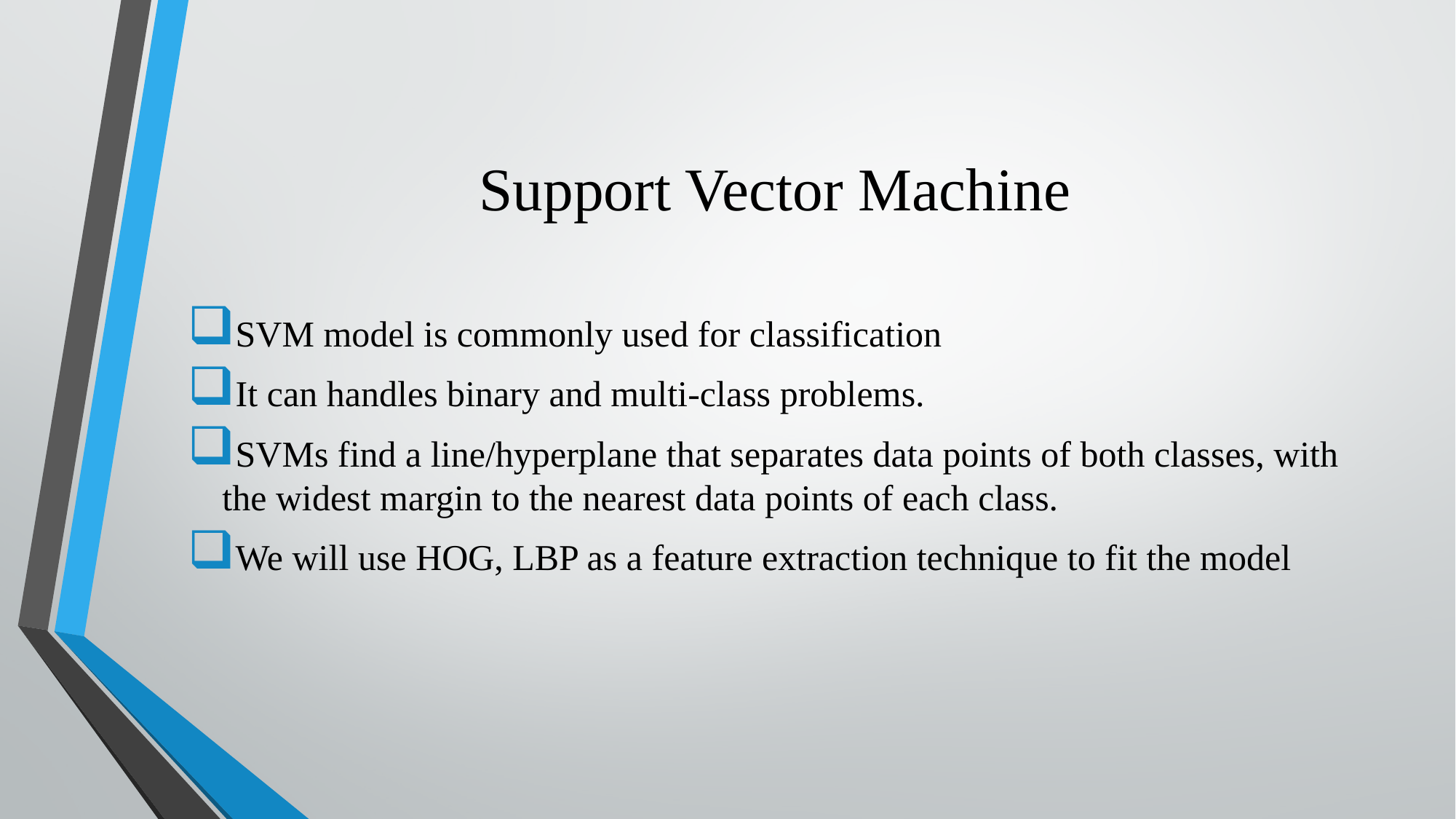

# Support Vector Machine
SVM model is commonly used for classification
It can handles binary and multi-class problems.
SVMs find a line/hyperplane that separates data points of both classes, with the widest margin to the nearest data points of each class.
We will use HOG, LBP as a feature extraction technique to fit the model